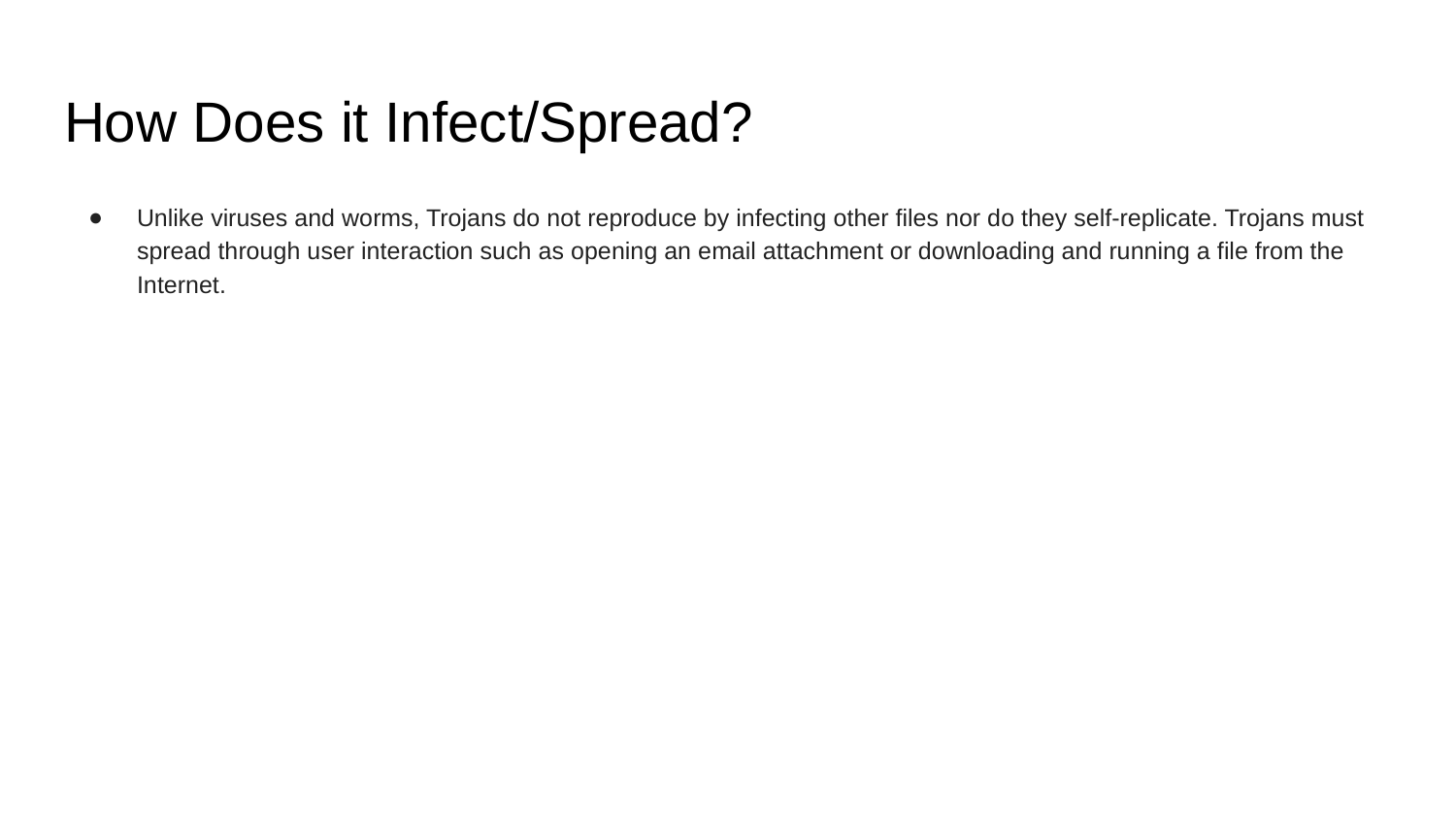

# How Does it Infect/Spread?

Unlike viruses and worms, Trojans do not reproduce by infecting other files nor do they self-replicate. Trojans must spread through user interaction such as opening an email attachment or downloading and running a file from the Internet.